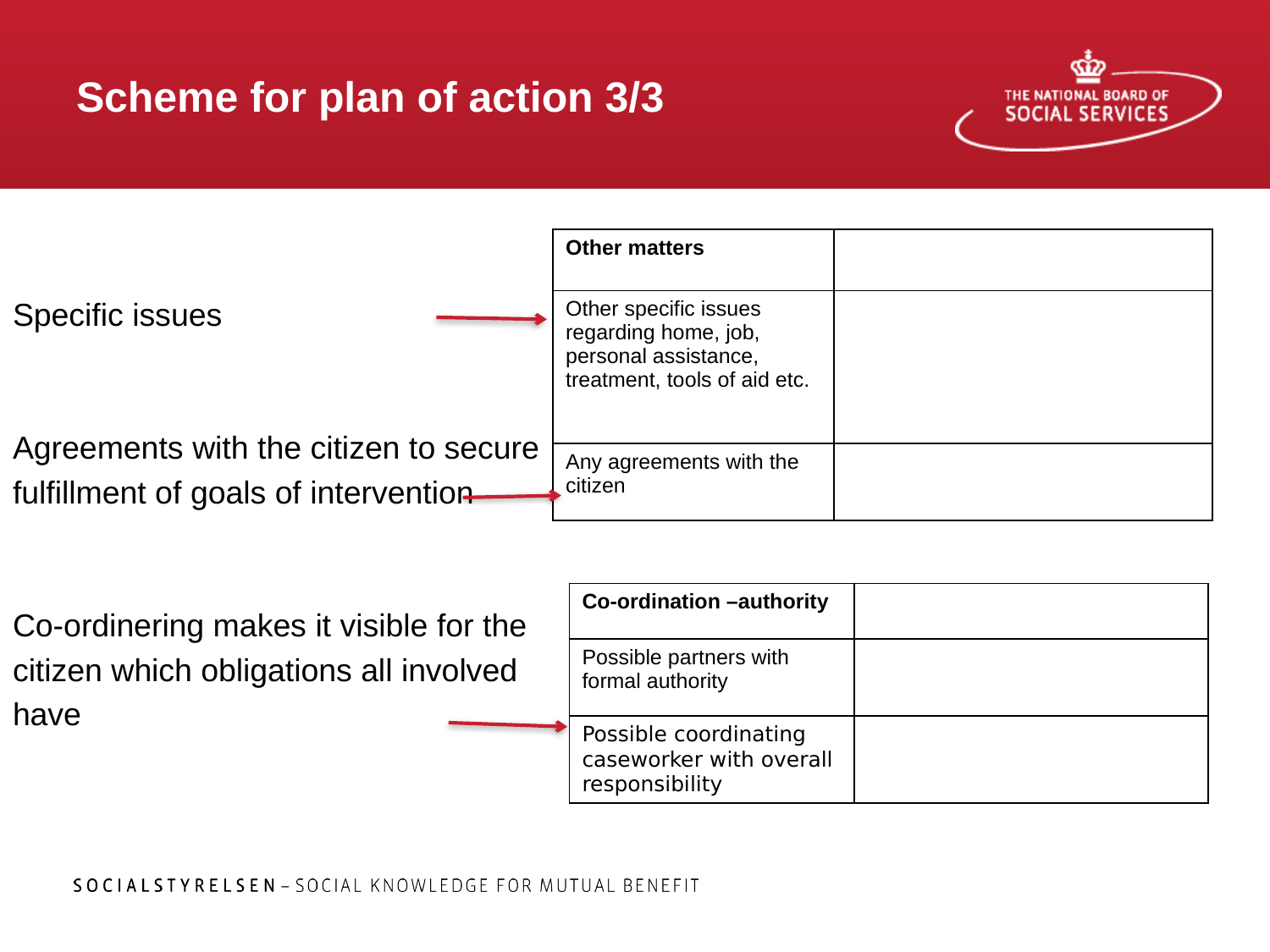

# Scheme for plan of action 3/3

Specific issues

Agreements with the citizen to secure
fulfillment of goals of intervention

Co-ordinering makes it visible for the
citizen which obligations all involved
have
| Other matters |  |
| --- | --- |
| Other specific issues regarding home, job, personal assistance, treatment, tools of aid etc. |  |
| Any agreements with the citizen |  |
| Co-ordination –authority |  |
| --- | --- |
| Possible partners with formal authority |  |
| Possible coordinating caseworker with overall responsibility |  |